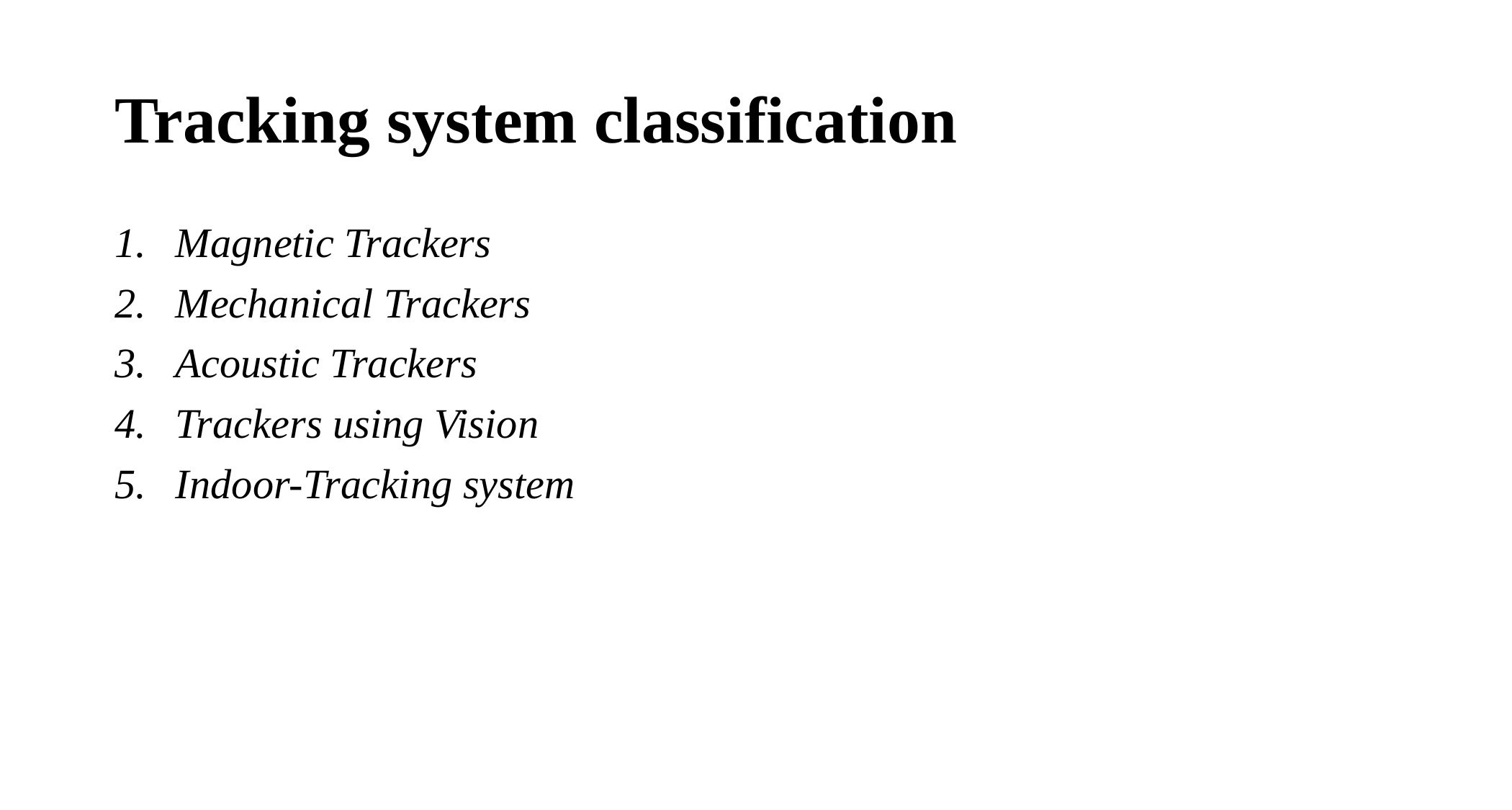

# Tracking system classification
Magnetic Trackers
Mechanical Trackers
Acoustic Trackers
Trackers using Vision
Indoor-Tracking system